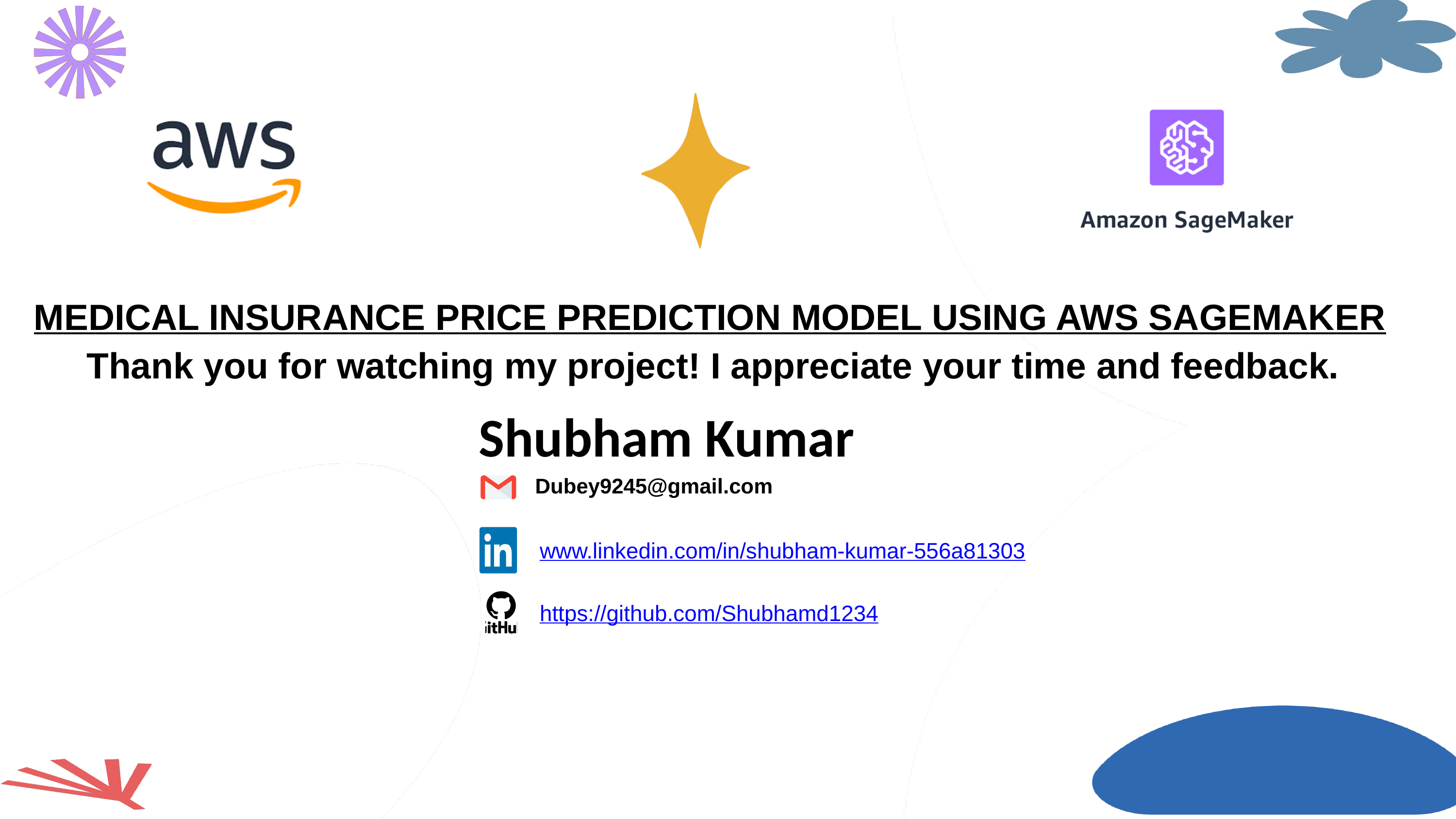

MEDICAL INSURANCE PRICE PREDICTION MODEL USING AWS SAGEMAKER

Thank you for watching my project! I appreciate your time and feedback.
Shubham Kumar

Dubey9245@gmail.com

www.linkedin.com/in/shubham-kumar-556a81303

https://github.com/Shubhamd1234